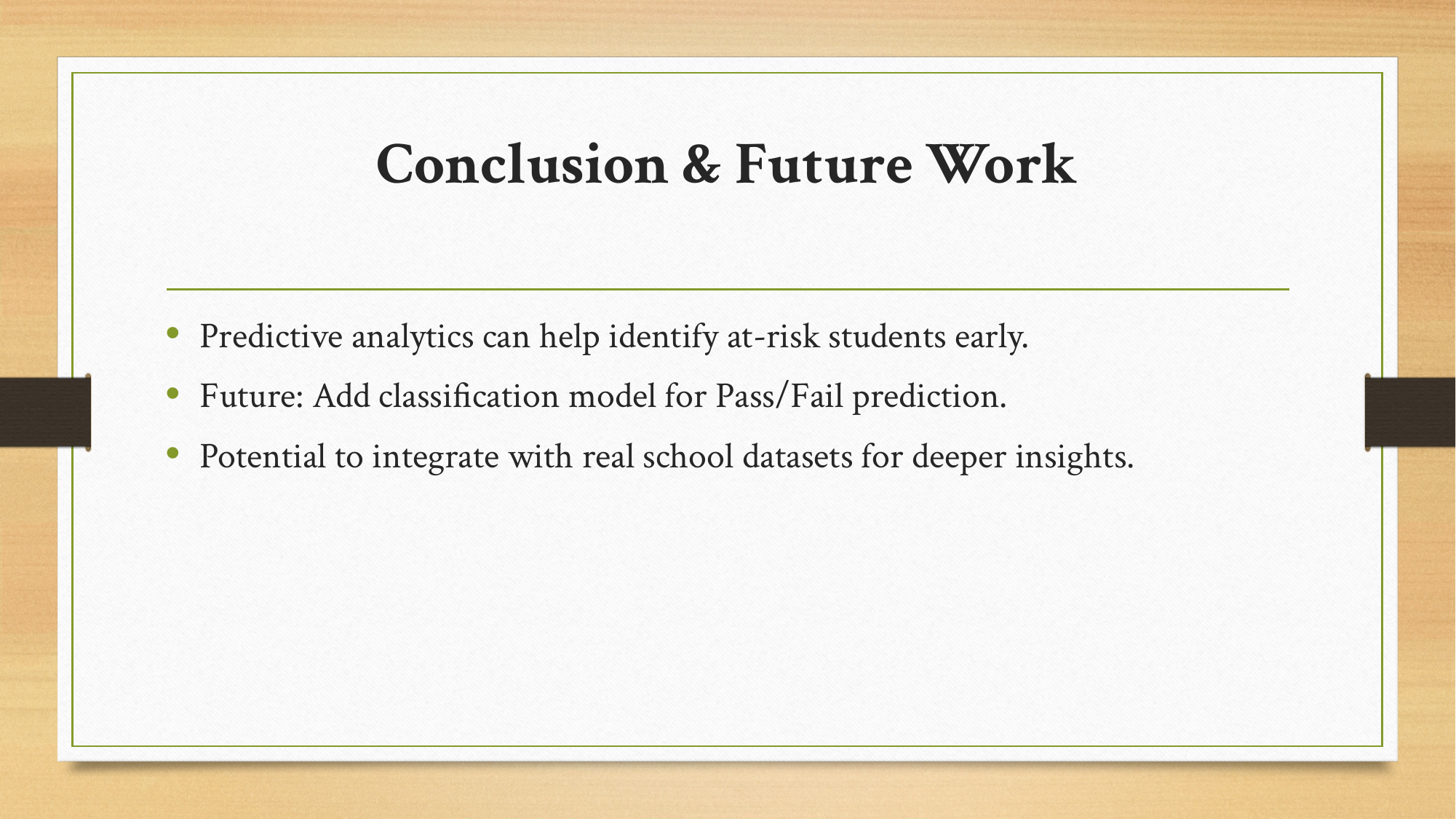

# Conclusion & Future Work
Predictive analytics can help identify at-risk students early.
Future: Add classification model for Pass/Fail prediction.
Potential to integrate with real school datasets for deeper insights.